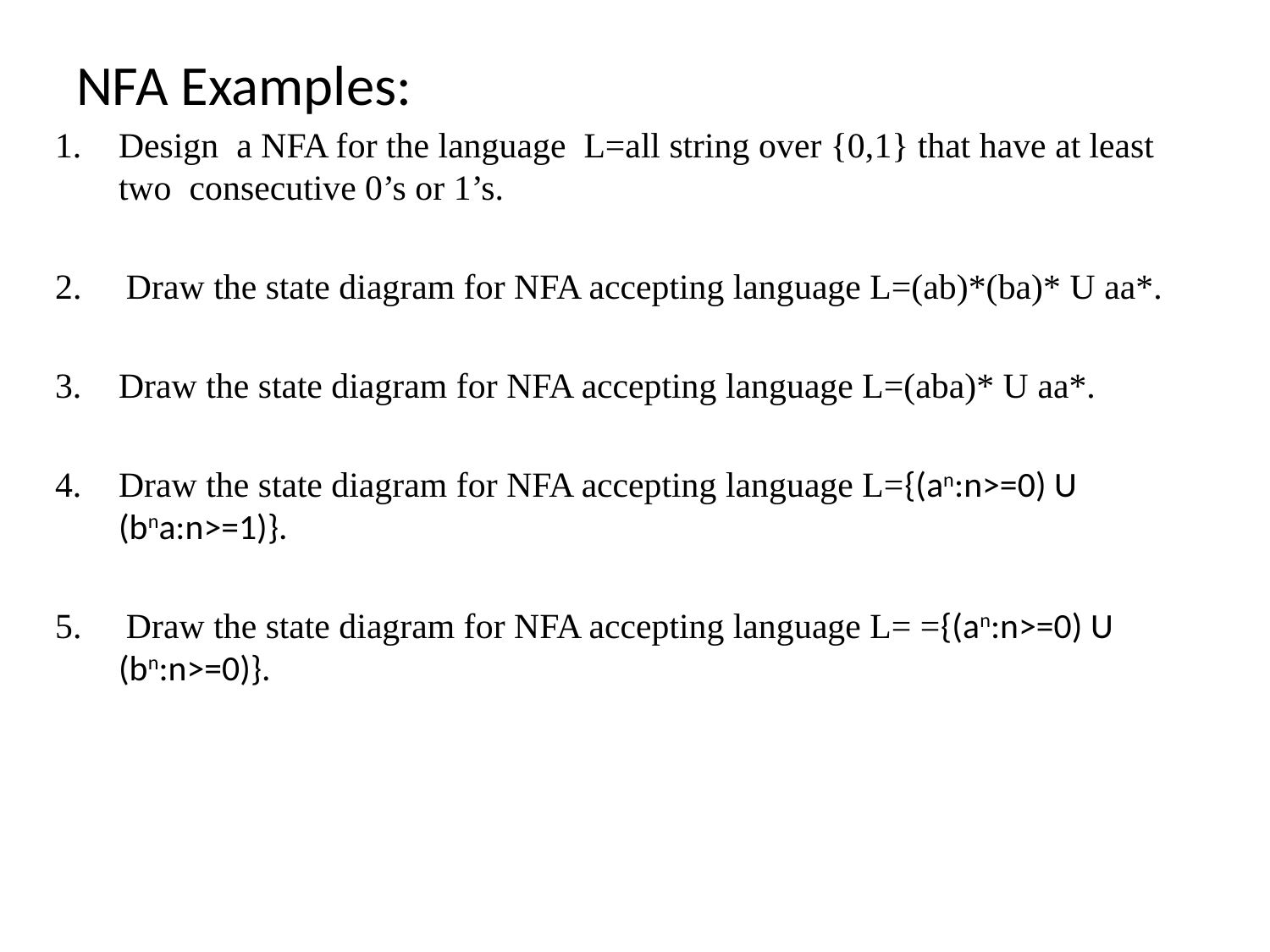

# NFA Examples:
Design  a NFA for the language  L=all string over {0,1} that have at least two  consecutive 0’s or 1’s.

2.     Draw the state diagram for NFA accepting language L=(ab)*(ba)* U aa*.

Draw the state diagram for NFA accepting language L=(aba)* U aa*.

Draw the state diagram for NFA accepting language L={(an:n>=0) U (bna:n>=1)}.

5.     Draw the state diagram for NFA accepting language L= ={(an:n>=0) U (bn:n>=0)}.